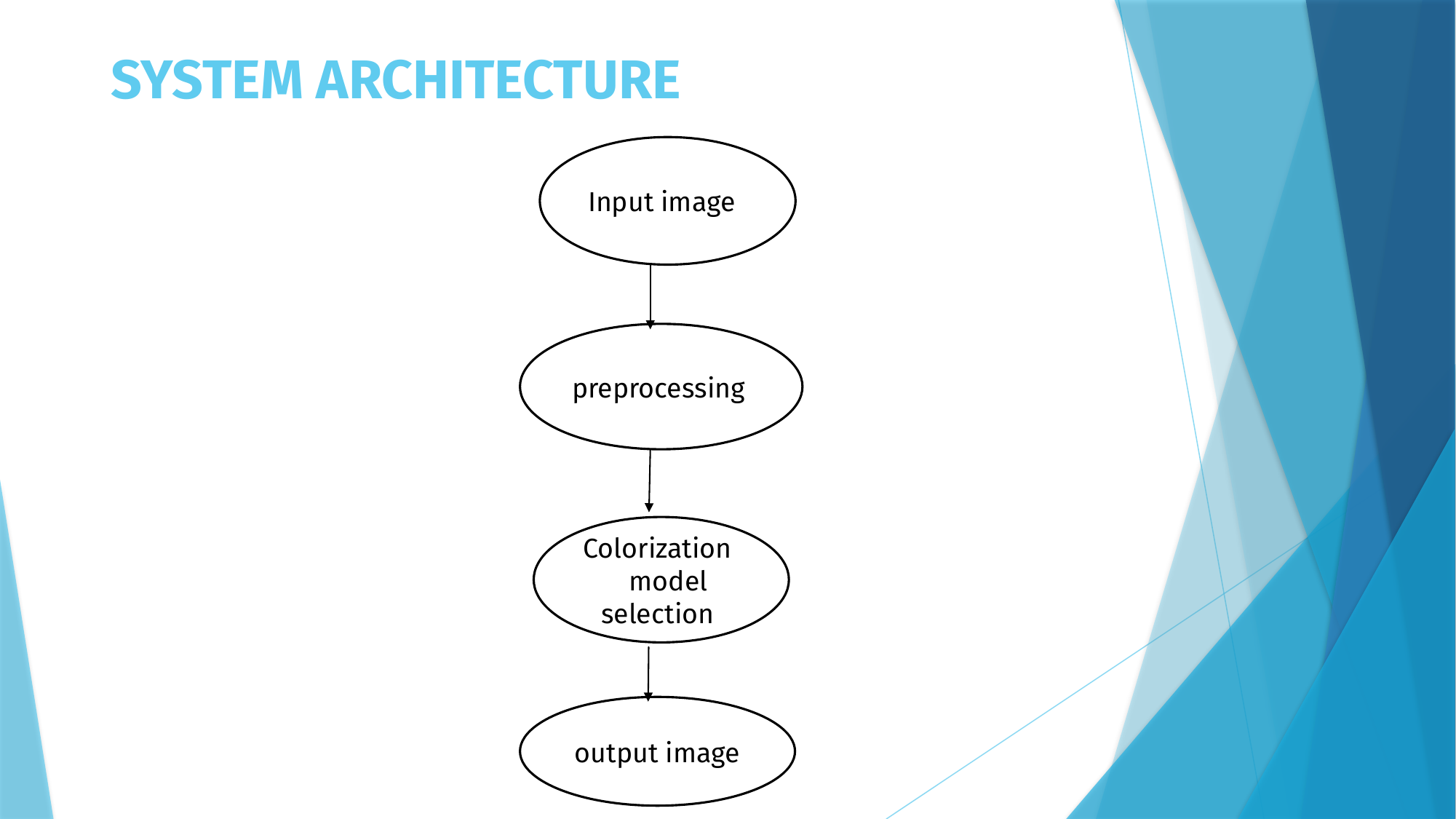

# SYSTEM ARCHITECTURE
Input image
preprocessing
Colorization    model selection
output image